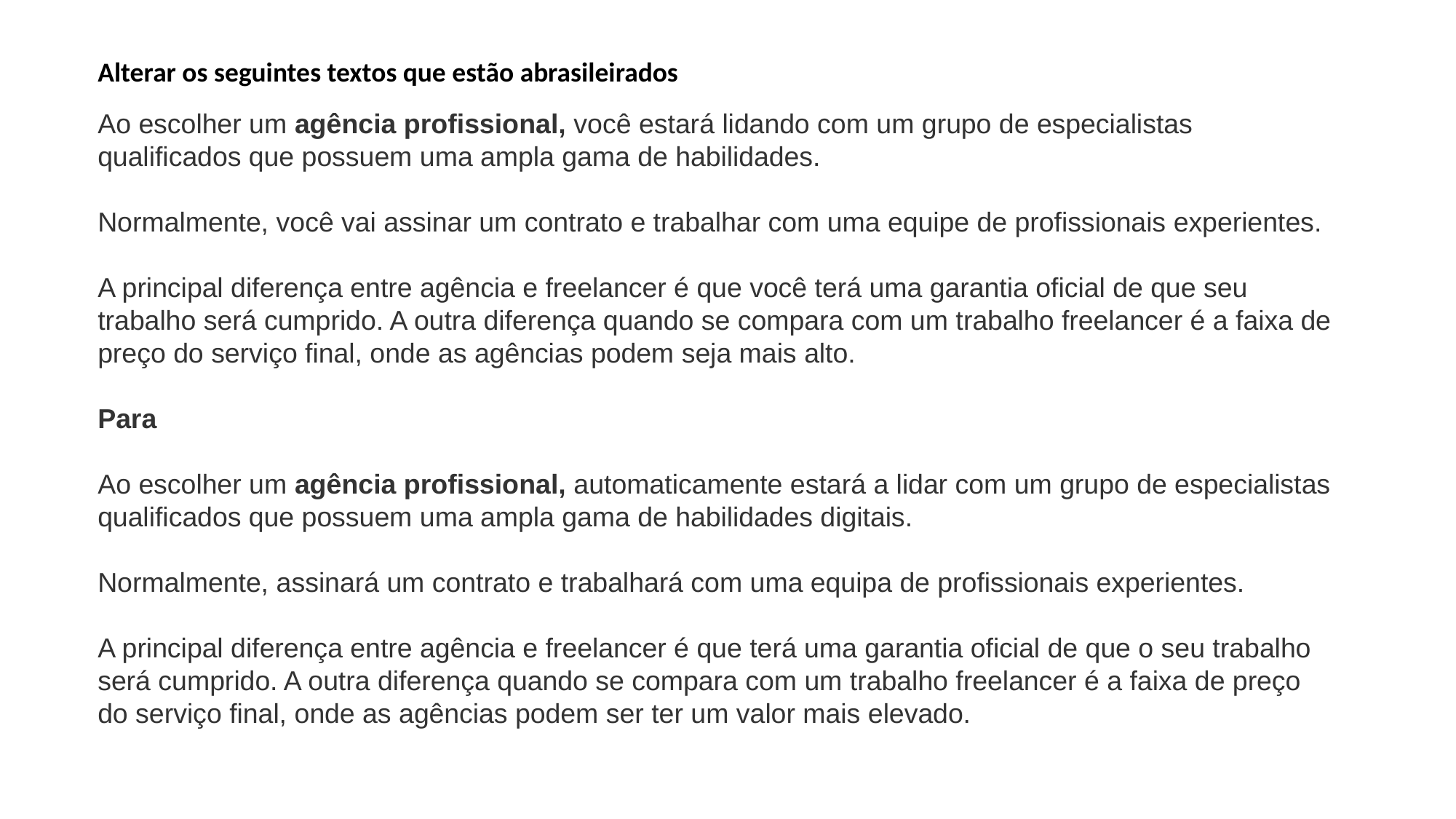

Alterar os seguintes textos que estão abrasileirados
Ao escolher um agência profissional, você estará lidando com um grupo de especialistas qualificados que possuem uma ampla gama de habilidades.
Normalmente, você vai assinar um contrato e trabalhar com uma equipe de profissionais experientes.
A principal diferença entre agência e freelancer é que você terá uma garantia oficial de que seu trabalho será cumprido. A outra diferença quando se compara com um trabalho freelancer é a faixa de preço do serviço final, onde as agências podem seja mais alto.
Para

Ao escolher um agência profissional, automaticamente estará a lidar com um grupo de especialistas qualificados que possuem uma ampla gama de habilidades digitais.
Normalmente, assinará um contrato e trabalhará com uma equipa de profissionais experientes.
A principal diferença entre agência e freelancer é que terá uma garantia oficial de que o seu trabalho será cumprido. A outra diferença quando se compara com um trabalho freelancer é a faixa de preço do serviço final, onde as agências podem ser ter um valor mais elevado.